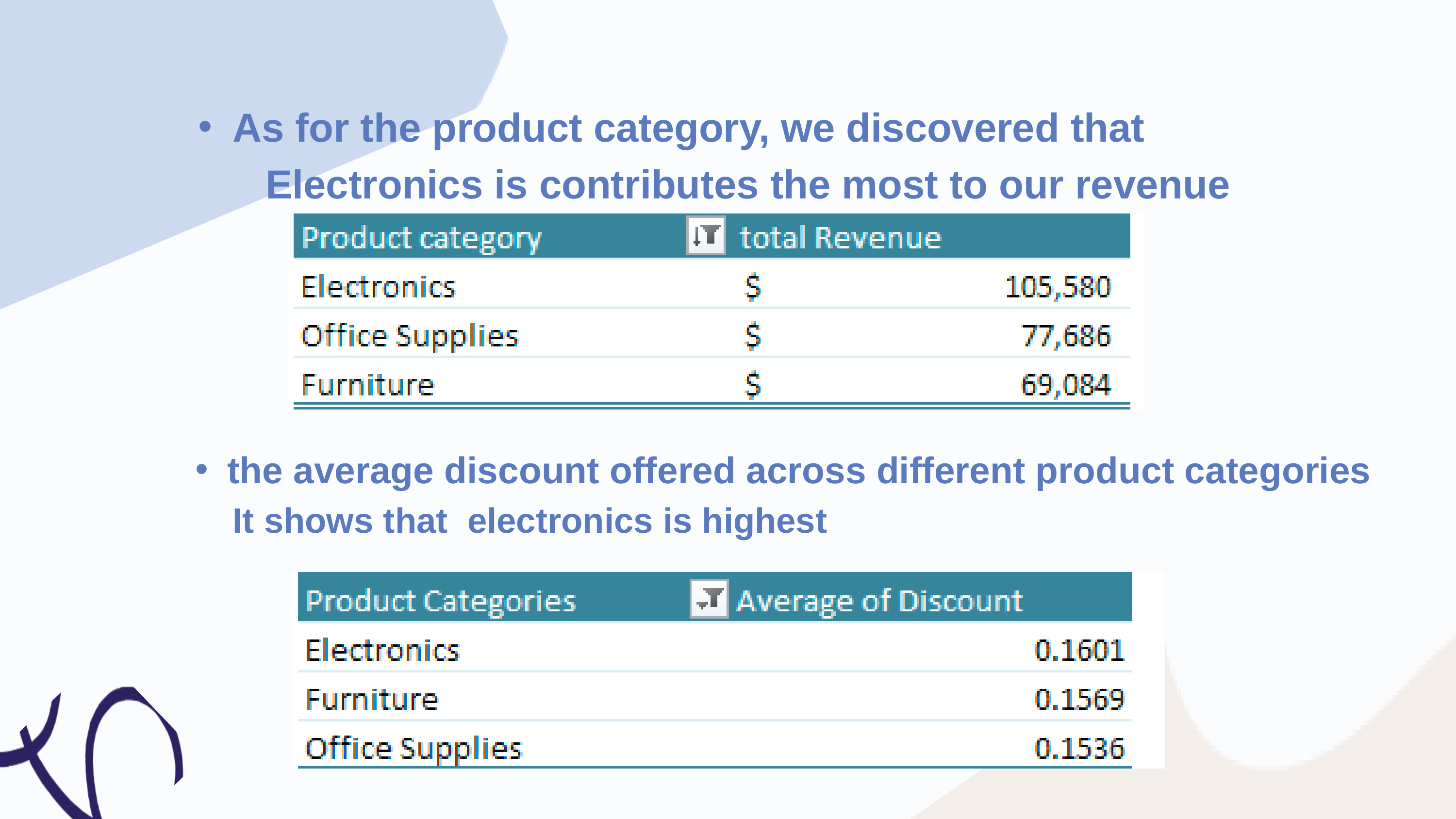

As for the product category, we discovered that
         Electronics is contributes the most to our revenue

the average discount offered across different product categories
       It shows that  electronics is highest